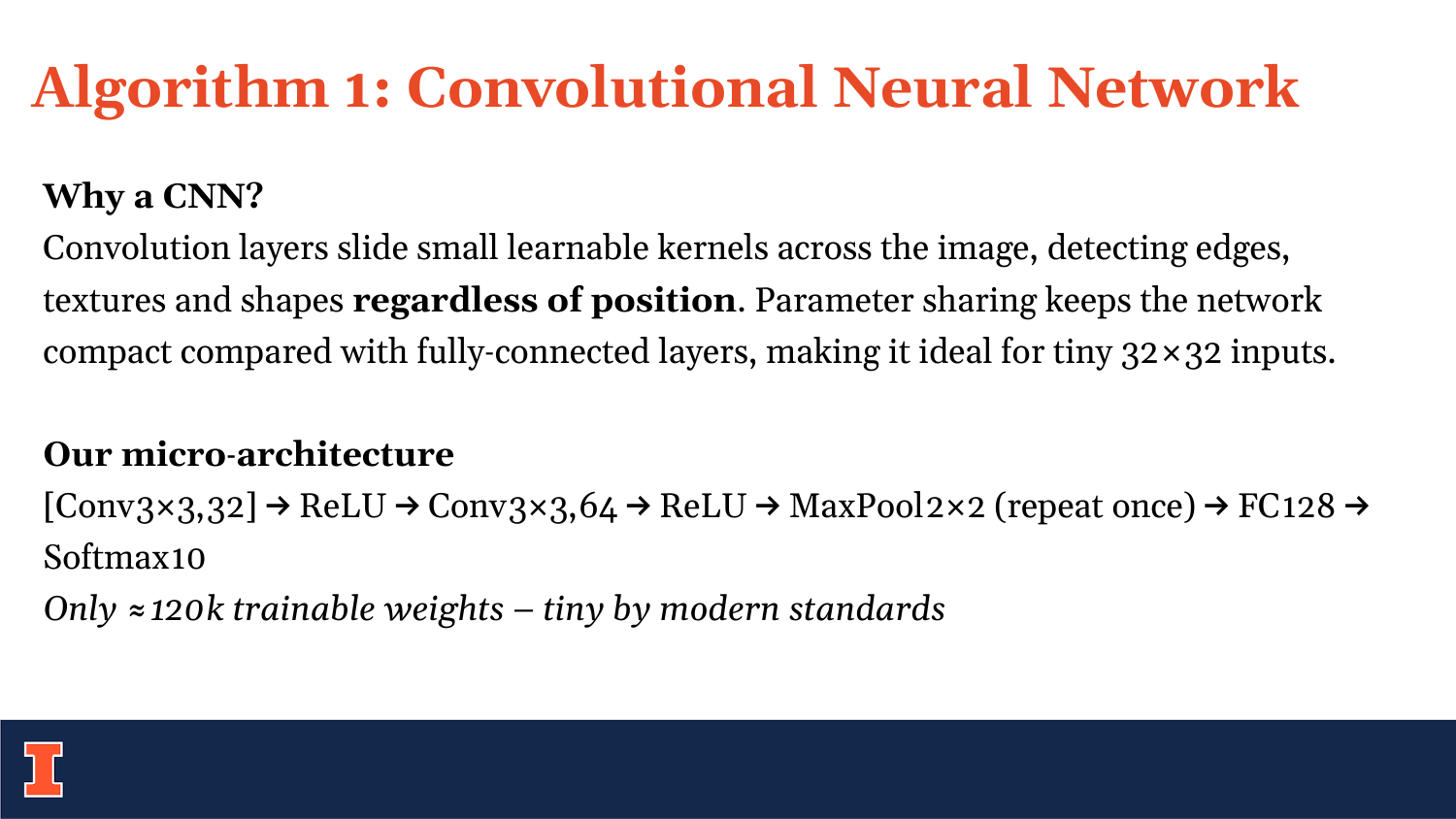

Algorithm 1: Convolutional Neural Network
Why a CNN?
Convolution layers slide small learnable kernels across the image, detecting edges, textures and shapes regardless of position. Parameter sharing keeps the network compact compared with fully‑connected layers, making it ideal for tiny 32 × 32 inputs.

Our micro‑architecture
[Conv 3×3, 32] → ReLU → Conv 3×3, 64 → ReLU → MaxPool 2×2 (repeat once) → FC 128 → Softmax 10
Only ≈ 120 k trainable weights – tiny by modern standards